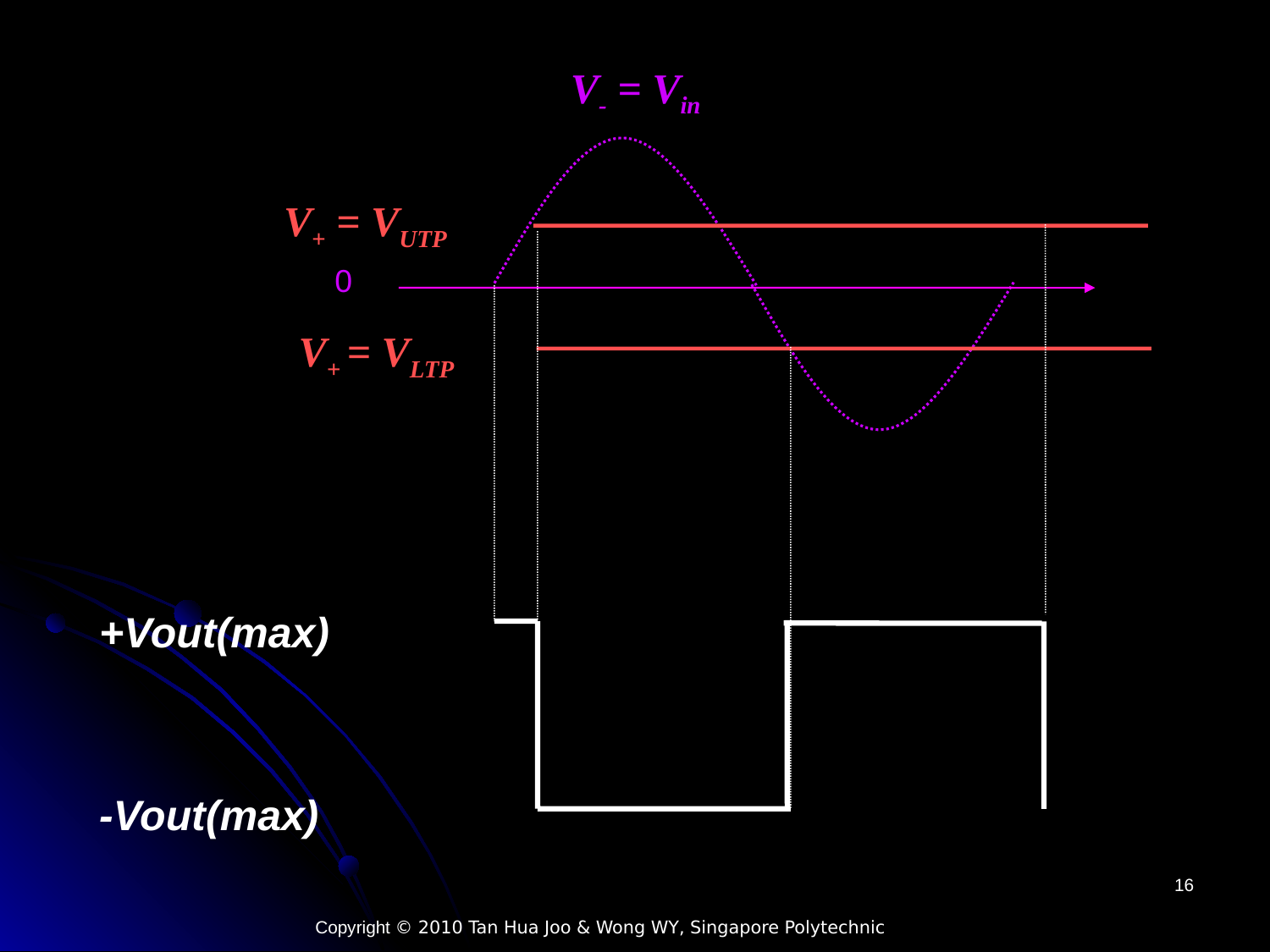

V- = Vin

V+ = VUTP

V+ = VLTP

0

+Vout(max)

-Vout(max)

16

Copyright © 2010 Tan Hua Joo & Wong WY, Singapore Polytechnic